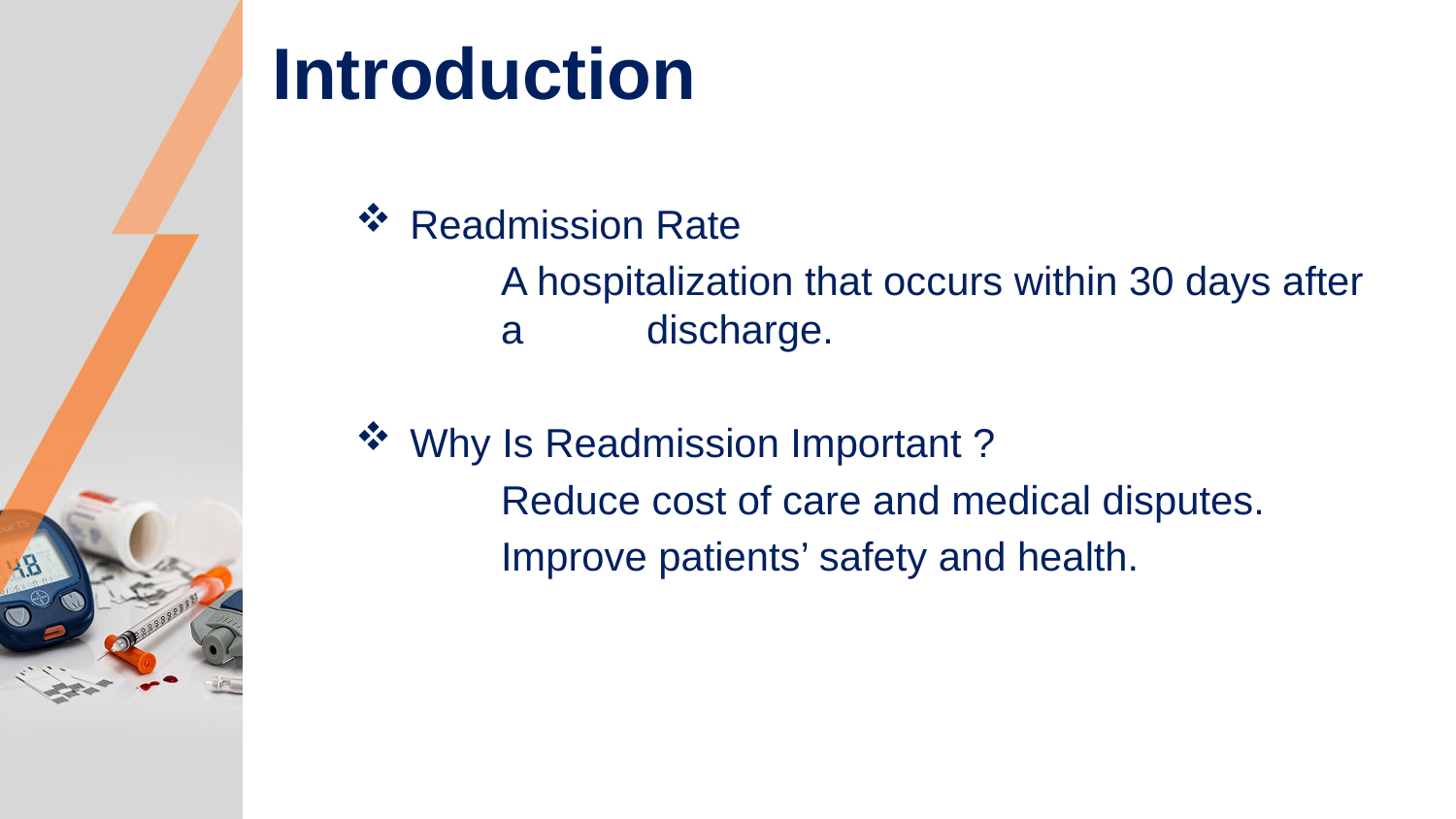

# Introduction
Readmission Rate
	A hospitalization that occurs within 30 days after 	a      	discharge.

Why Is Readmission Important ?
	Reduce cost of care and medical disputes.
 	Improve patients’ safety and health.